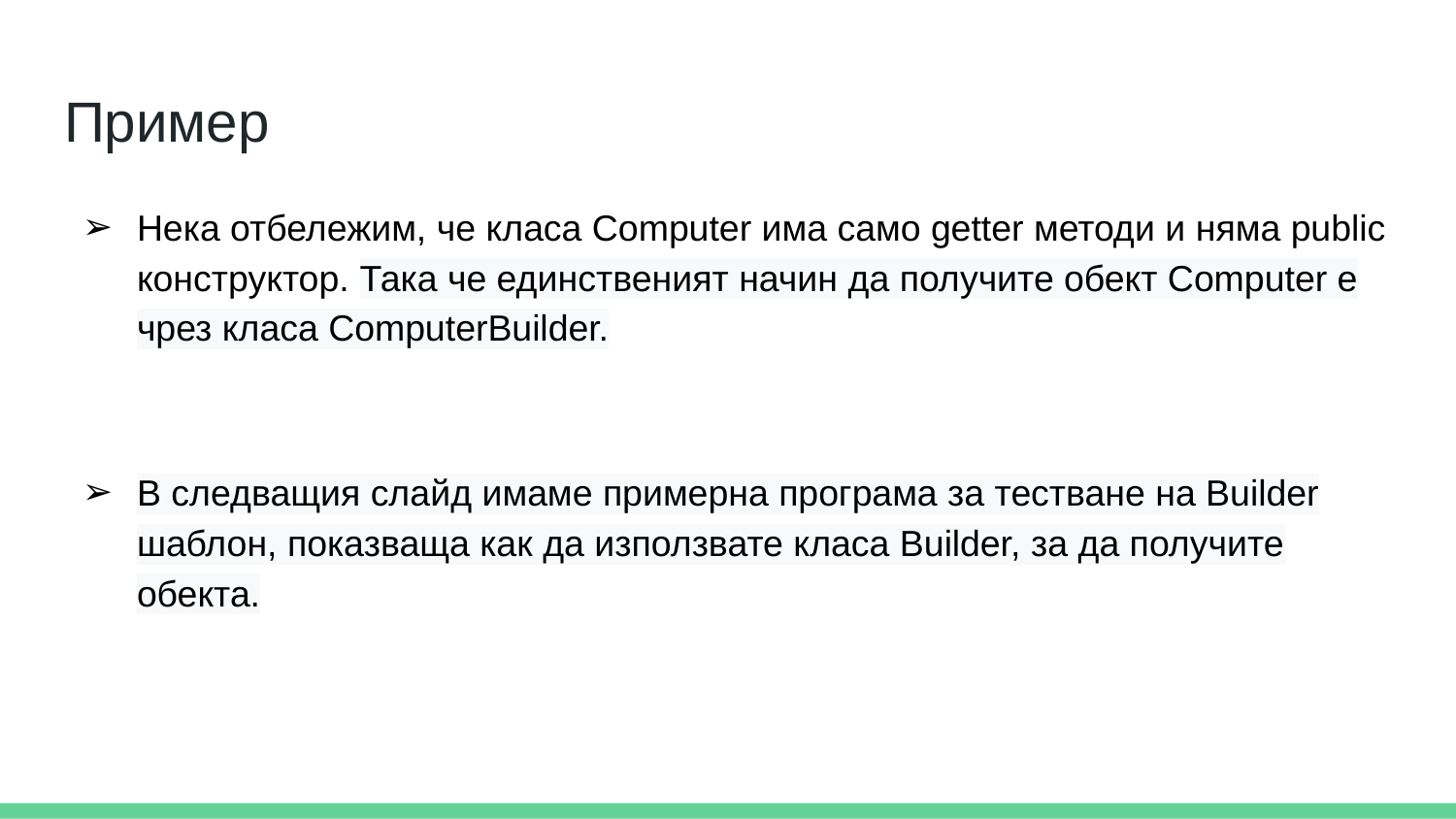

# Пример
Нека отбележим, че класа Computer има само getter методи и няма public конструктор. Така че единственият начин да получите обект Computer е чрез класа ComputerBuilder.

В следващия слайд имаме примерна програма за тестване на Builder шаблон, показваща как да използвате класа Builder, за да получите обекта.